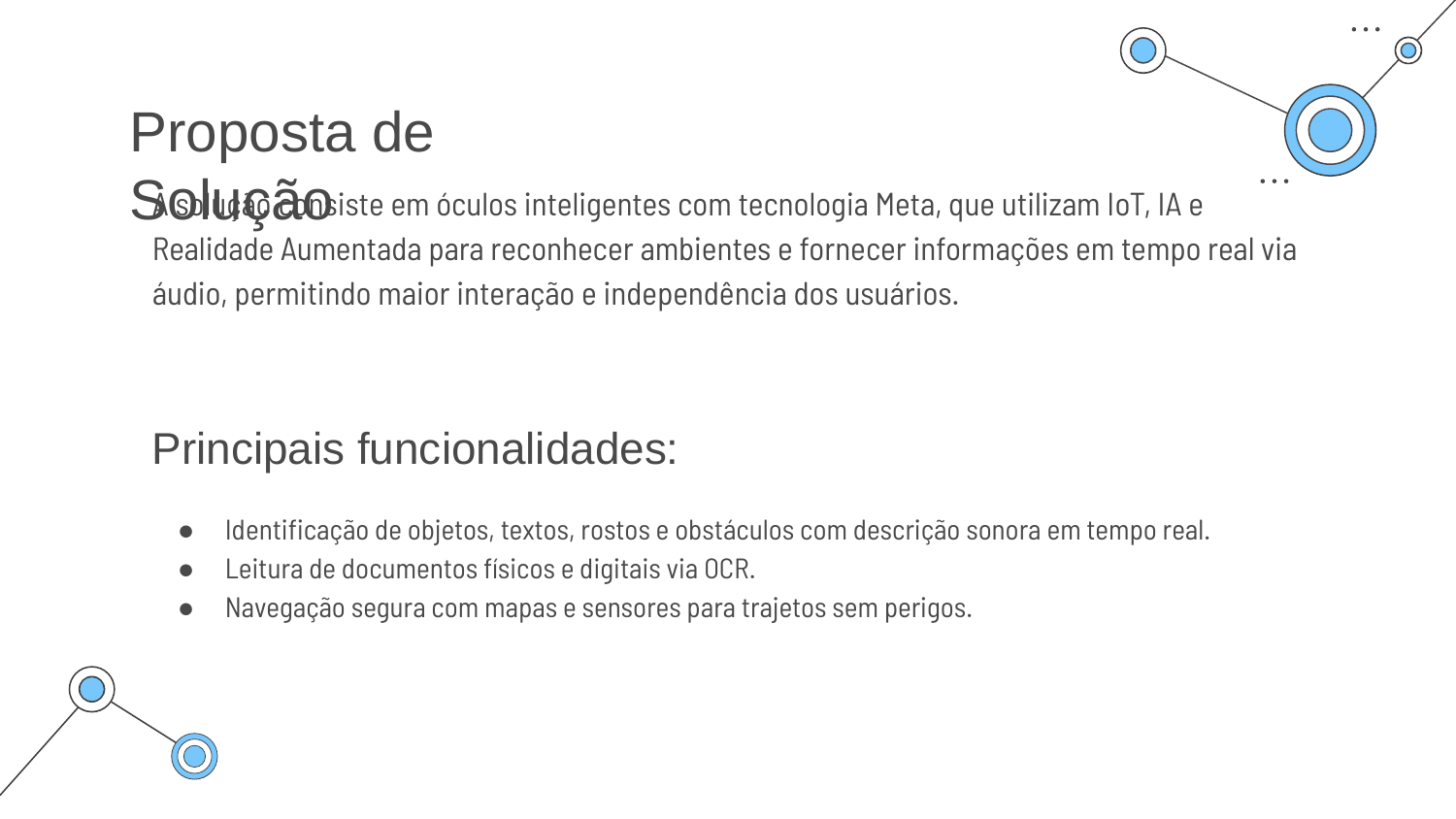

# Proposta de Solução
A solução consiste em óculos inteligentes com tecnologia Meta, que utilizam IoT, IA e Realidade Aumentada para reconhecer ambientes e fornecer informações em tempo real via áudio, permitindo maior interação e independência dos usuários.

Principais funcionalidades:
Identificação de objetos, textos, rostos e obstáculos com descrição sonora em tempo real.
Leitura de documentos físicos e digitais via OCR.
Navegação segura com mapas e sensores para trajetos sem perigos.